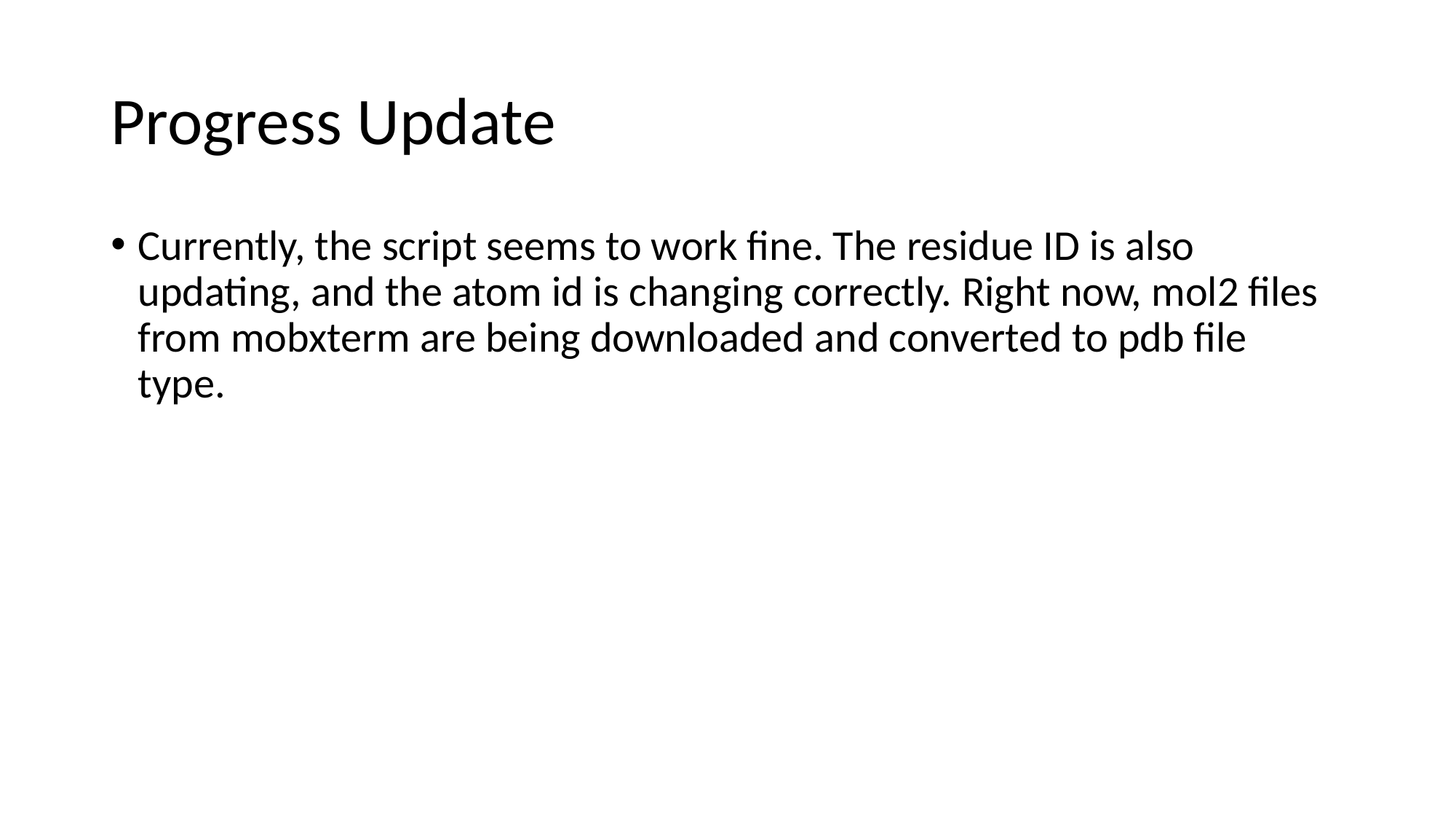

# Progress Update
Currently, the script seems to work fine. The residue ID is also updating, and the atom id is changing correctly. Right now, mol2 files from mobxterm are being downloaded and converted to pdb file type.